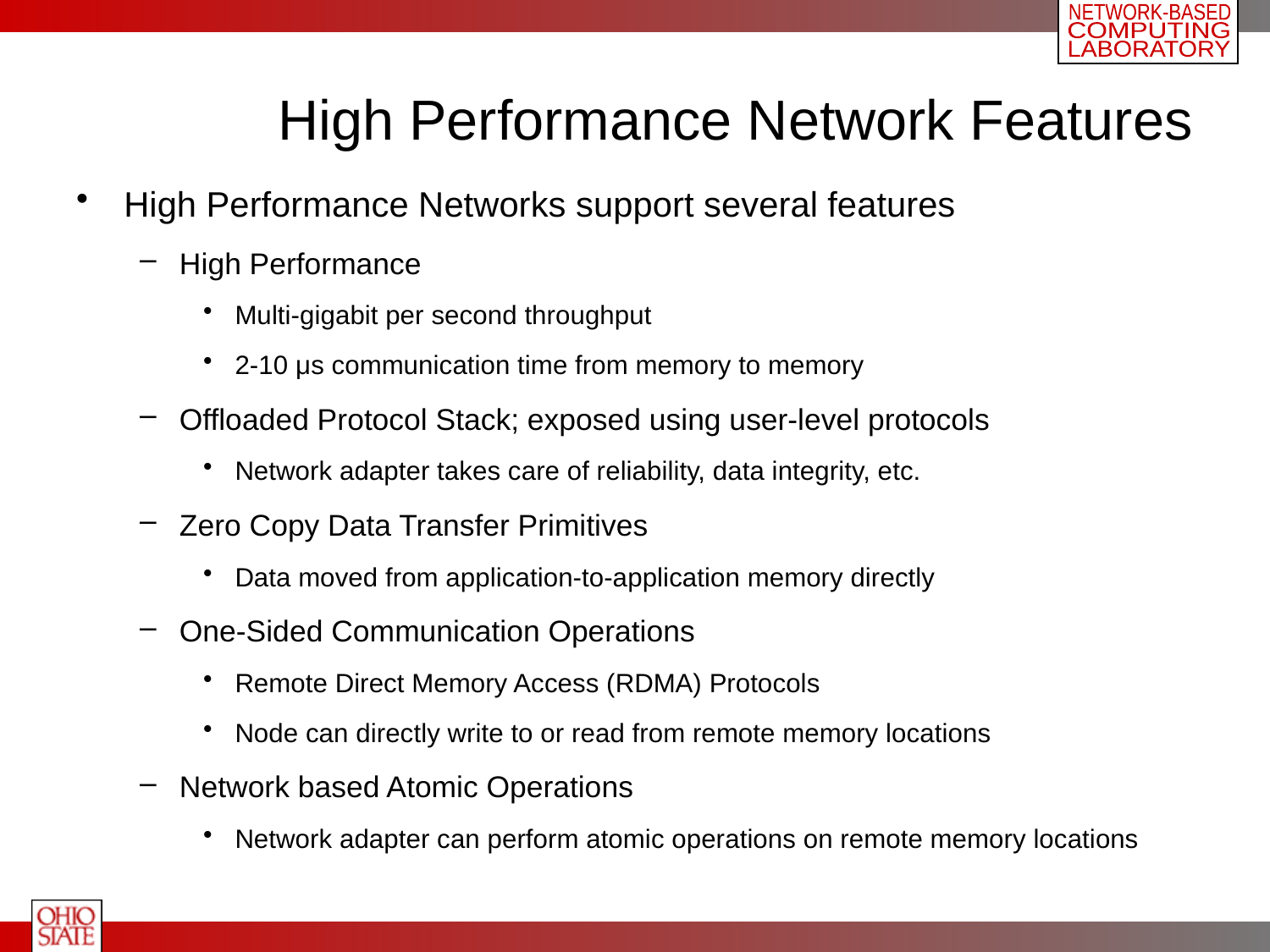

# High Performance Network Features
High Performance Networks support several features
High Performance
Multi-gigabit per second throughput
2-10 μs communication time from memory to memory
Offloaded Protocol Stack; exposed using user-level protocols
Network adapter takes care of reliability, data integrity, etc.
Zero Copy Data Transfer Primitives
Data moved from application-to-application memory directly
One-Sided Communication Operations
Remote Direct Memory Access (RDMA) Protocols
Node can directly write to or read from remote memory locations
Network based Atomic Operations
Network adapter can perform atomic operations on remote memory locations